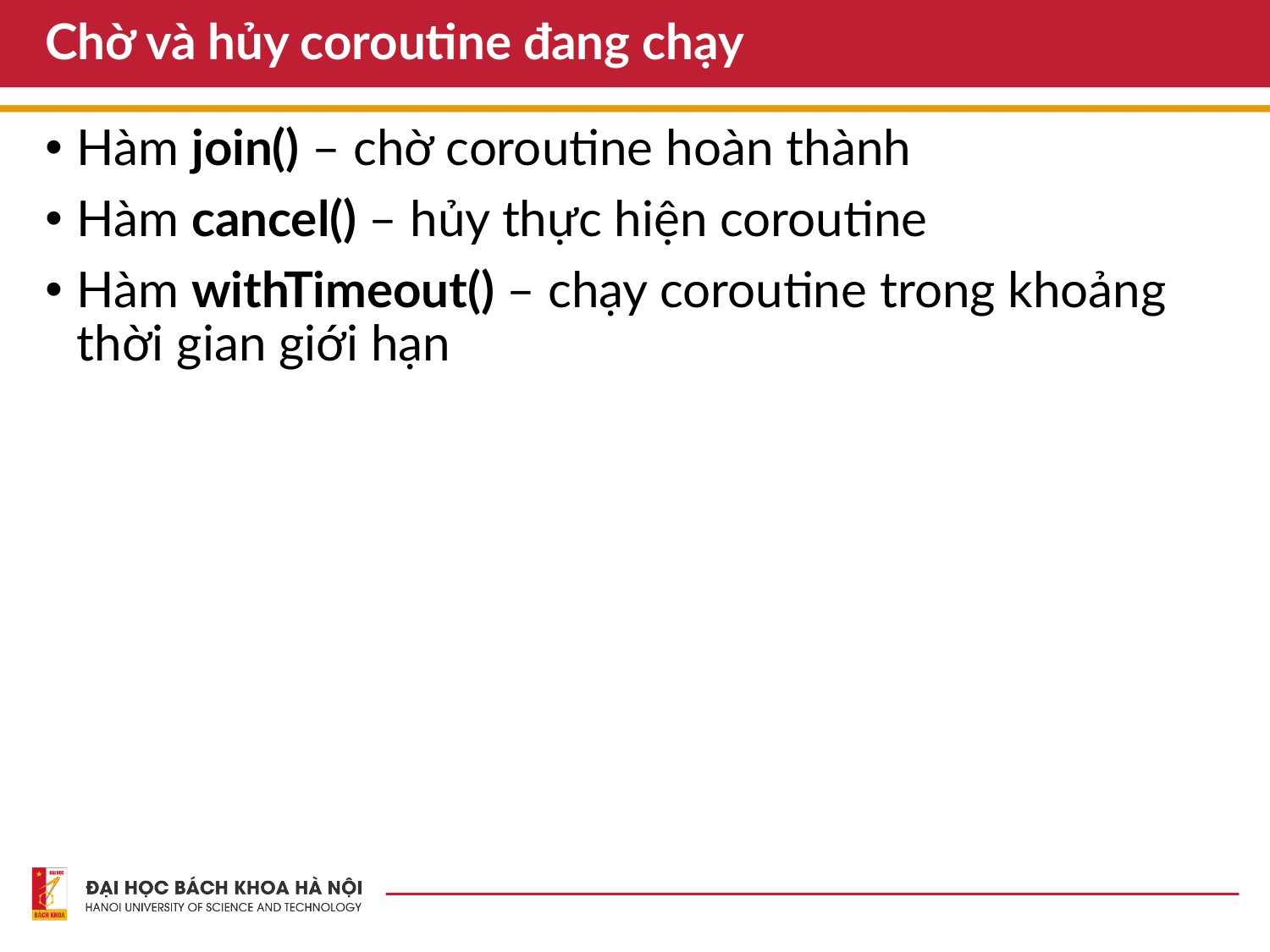

# Chờ và hủy coroutine đang chạy
Hàm join() – chờ coroutine hoàn thành
Hàm cancel() – hủy thực hiện coroutine
Hàm withTimeout() – chạy coroutine trong khoảng thời gian giới hạn